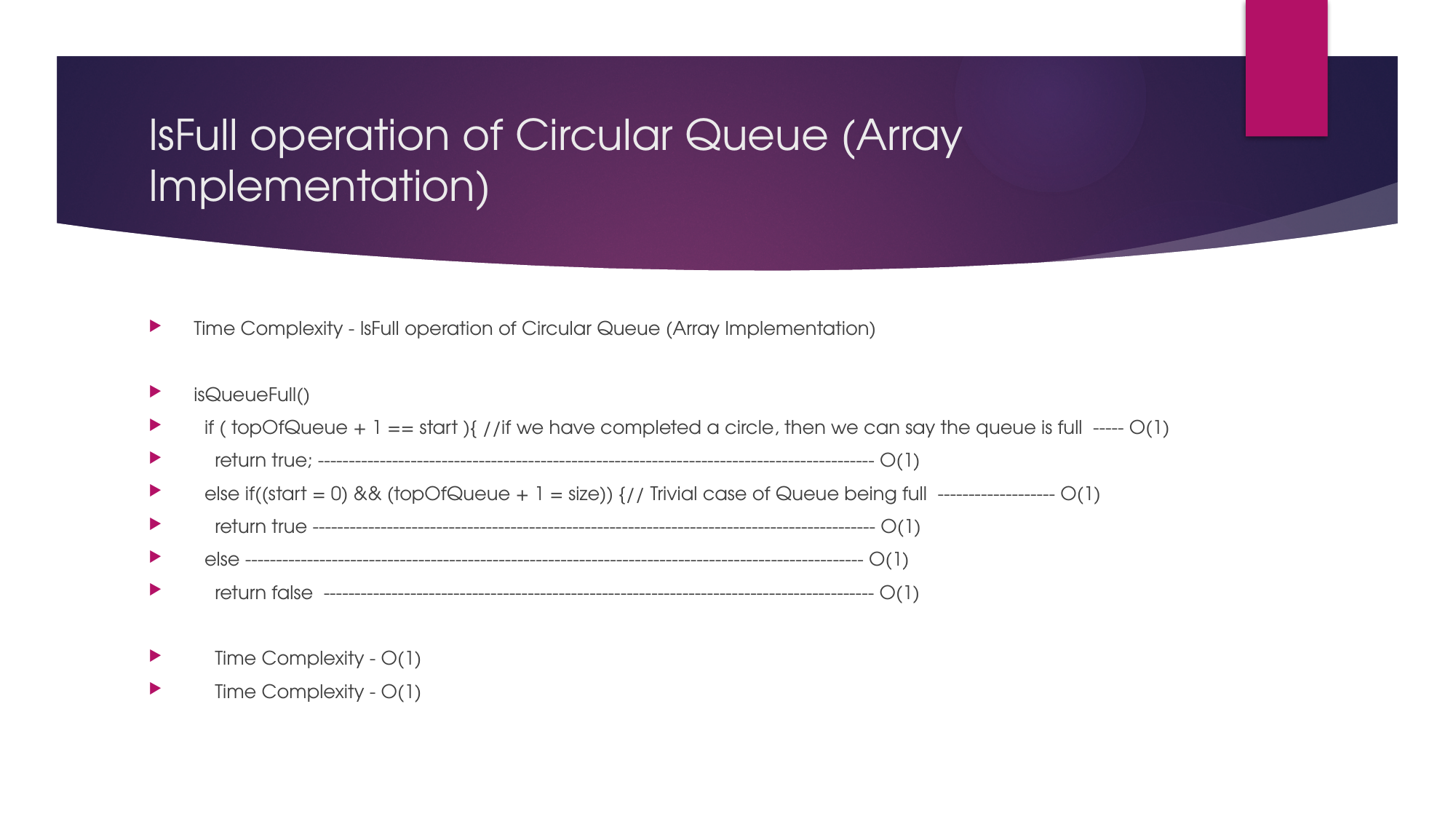

# IsFull operation of Circular Queue (Array Implementation)
Time Complexity - IsFull operation of Circular Queue (Array Implementation)

isQueueFull()
  if ( topOfQueue + 1 == start ){ //if we have completed a circle, then we can say the queue is full  ----- O(1)
    return true; ------------------------------------------------------------------------------------------ O(1)
  else if((start = 0) && (topOfQueue + 1 = size)) {// Trivial case of Queue being full  ------------------- O(1)
    return true ------------------------------------------------------------------------------------------- O(1)
  else ---------------------------------------------------------------------------------------------------- O(1)
    return false  ----------------------------------------------------------------------------------------- O(1)

    Time Complexity - O(1)
    Time Complexity - O(1)